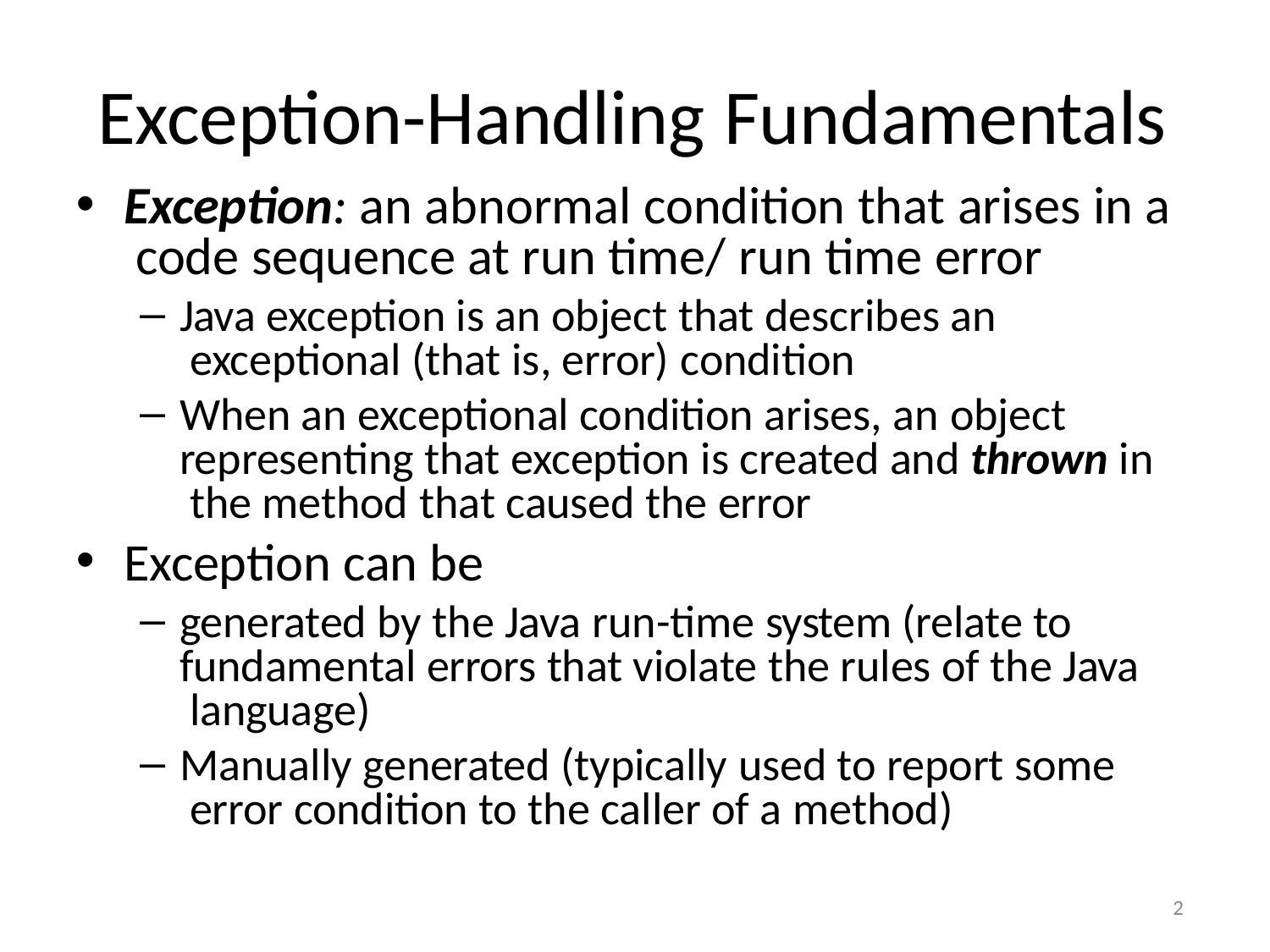

# Exception-Handling Fundamentals
Exception: an abnormal condition that arises in a  code sequence at run time/ run time error
Java exception is an object that describes an  exceptional (that is, error) condition
When an exceptional condition arises, an object  representing that exception is created and thrown in  the method that caused the error
Exception can be
generated by the Java run-time system (relate to  fundamental errors that violate the rules of the Java  language)
Manually generated (typically used to report some  error condition to the caller of a method)
2